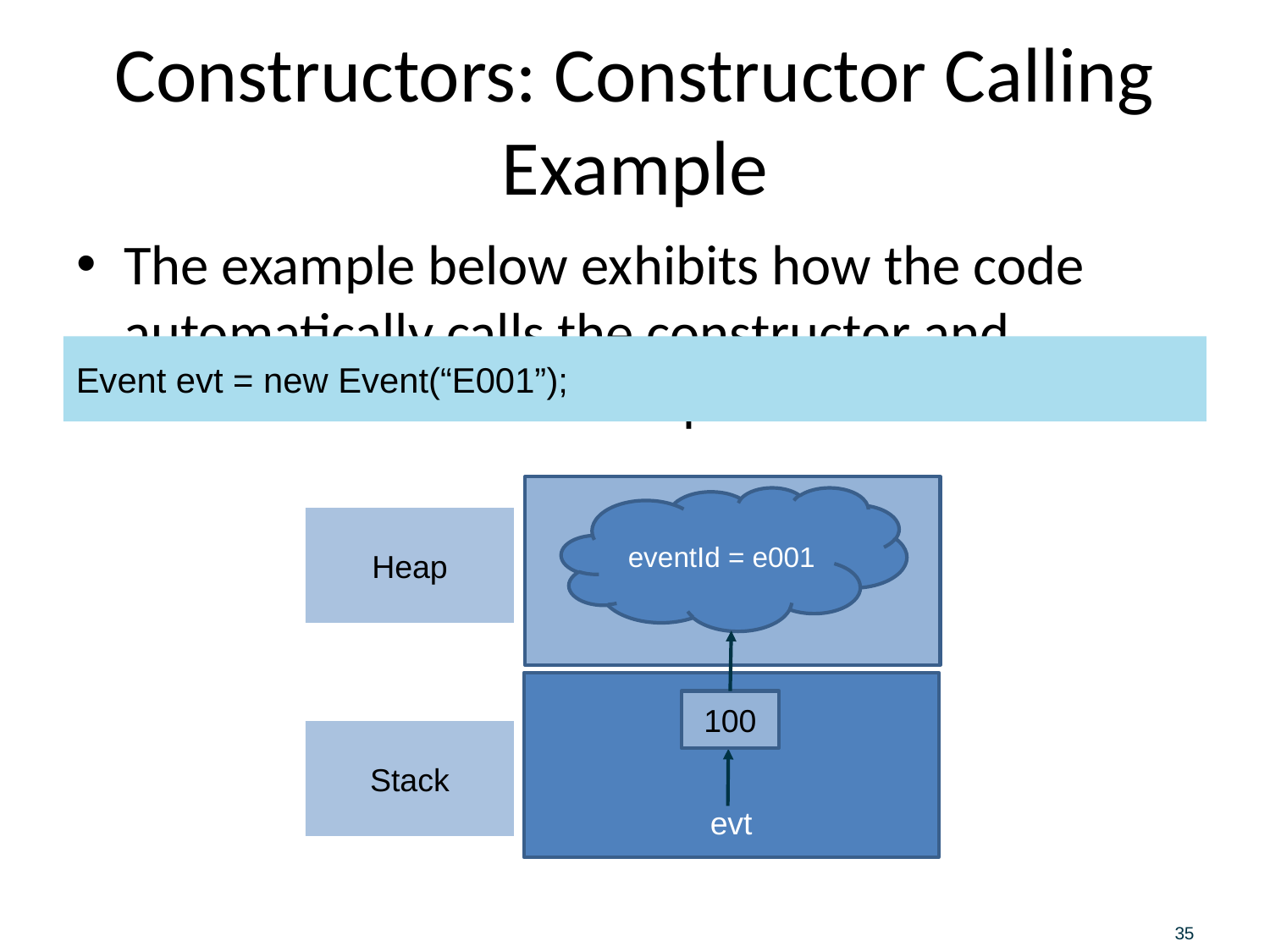

# Constructors: Constructor Calling Example
The example below exhibits how the code automatically calls the constructor and initializes eventId to the passed value.

Event evt = new Event(“E001”);

eventId = e001
Heap

evt
100
Stack
35